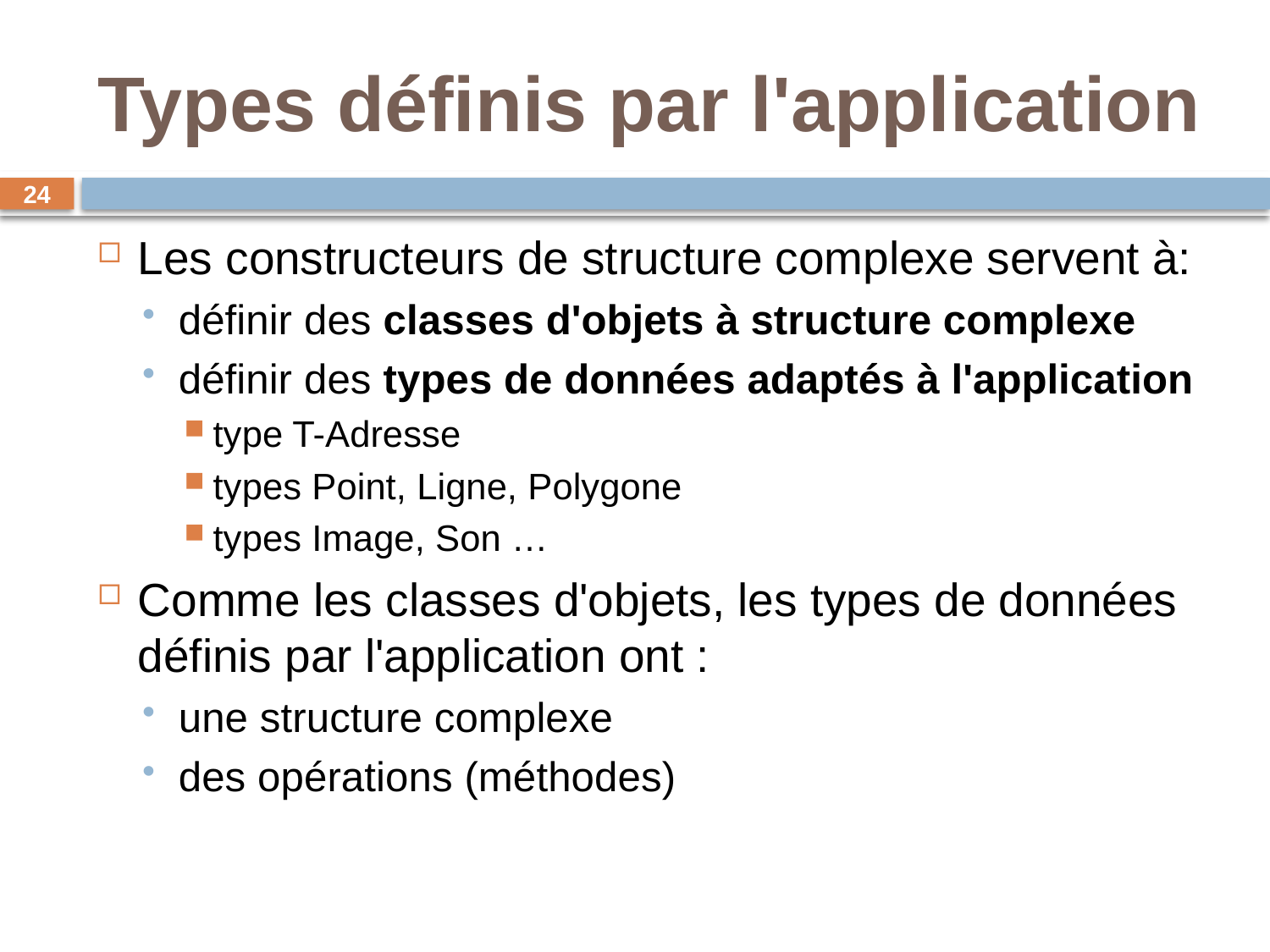

# Types définis par l'application
24
Les constructeurs de structure complexe servent à:
définir des classes d'objets à structure complexe
définir des types de données adaptés à l'application
type T-Adresse
types Point, Ligne, Polygone
types Image, Son …
Comme les classes d'objets, les types de données définis par l'application ont :
une structure complexe
des opérations (méthodes)